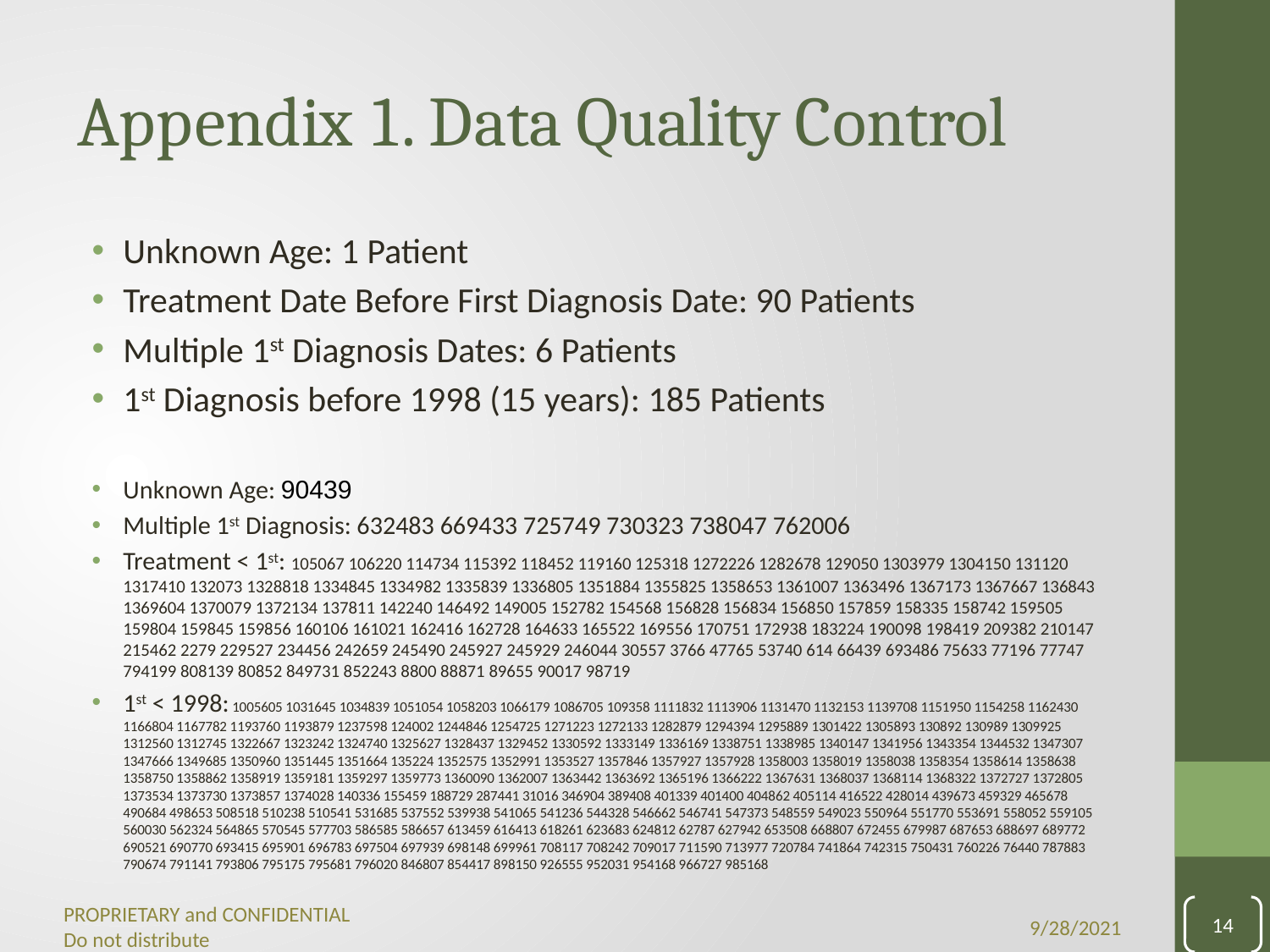

# Appendix 1. Data Quality Control
Unknown Age: 1 Patient
Treatment Date Before First Diagnosis Date: 90 Patients
Multiple 1st Diagnosis Dates: 6 Patients
1st Diagnosis before 1998 (15 years): 185 Patients

Unknown Age: 90439
Multiple 1st Diagnosis: 632483 669433 725749 730323 738047 762006
Treatment < 1st: 105067 106220 114734 115392 118452 119160 125318 1272226 1282678 129050 1303979 1304150 131120 1317410 132073 1328818 1334845 1334982 1335839 1336805 1351884 1355825 1358653 1361007 1363496 1367173 1367667 136843 1369604 1370079 1372134 137811 142240 146492 149005 152782 154568 156828 156834 156850 157859 158335 158742 159505 159804 159845 159856 160106 161021 162416 162728 164633 165522 169556 170751 172938 183224 190098 198419 209382 210147 215462 2279 229527 234456 242659 245490 245927 245929 246044 30557 3766 47765 53740 614 66439 693486 75633 77196 77747 794199 808139 80852 849731 852243 8800 88871 89655 90017 98719
1st < 1998: 1005605 1031645 1034839 1051054 1058203 1066179 1086705 109358 1111832 1113906 1131470 1132153 1139708 1151950 1154258 1162430 1166804 1167782 1193760 1193879 1237598 124002 1244846 1254725 1271223 1272133 1282879 1294394 1295889 1301422 1305893 130892 130989 1309925 1312560 1312745 1322667 1323242 1324740 1325627 1328437 1329452 1330592 1333149 1336169 1338751 1338985 1340147 1341956 1343354 1344532 1347307 1347666 1349685 1350960 1351445 1351664 135224 1352575 1352991 1353527 1357846 1357927 1357928 1358003 1358019 1358038 1358354 1358614 1358638 1358750 1358862 1358919 1359181 1359297 1359773 1360090 1362007 1363442 1363692 1365196 1366222 1367631 1368037 1368114 1368322 1372727 1372805 1373534 1373730 1373857 1374028 140336 155459 188729 287441 31016 346904 389408 401339 401400 404862 405114 416522 428014 439673 459329 465678 490684 498653 508518 510238 510541 531685 537552 539938 541065 541236 544328 546662 546741 547373 548559 549023 550964 551770 553691 558052 559105 560030 562324 564865 570545 577703 586585 586657 613459 616413 618261 623683 624812 62787 627942 653508 668807 672455 679987 687653 688697 689772 690521 690770 693415 695901 696783 697504 697939 698148 699961 708117 708242 709017 711590 713977 720784 741864 742315 750431 760226 76440 787883 790674 791141 793806 795175 795681 796020 846807 854417 898150 926555 952031 954168 966727 985168
14
9/28/2021